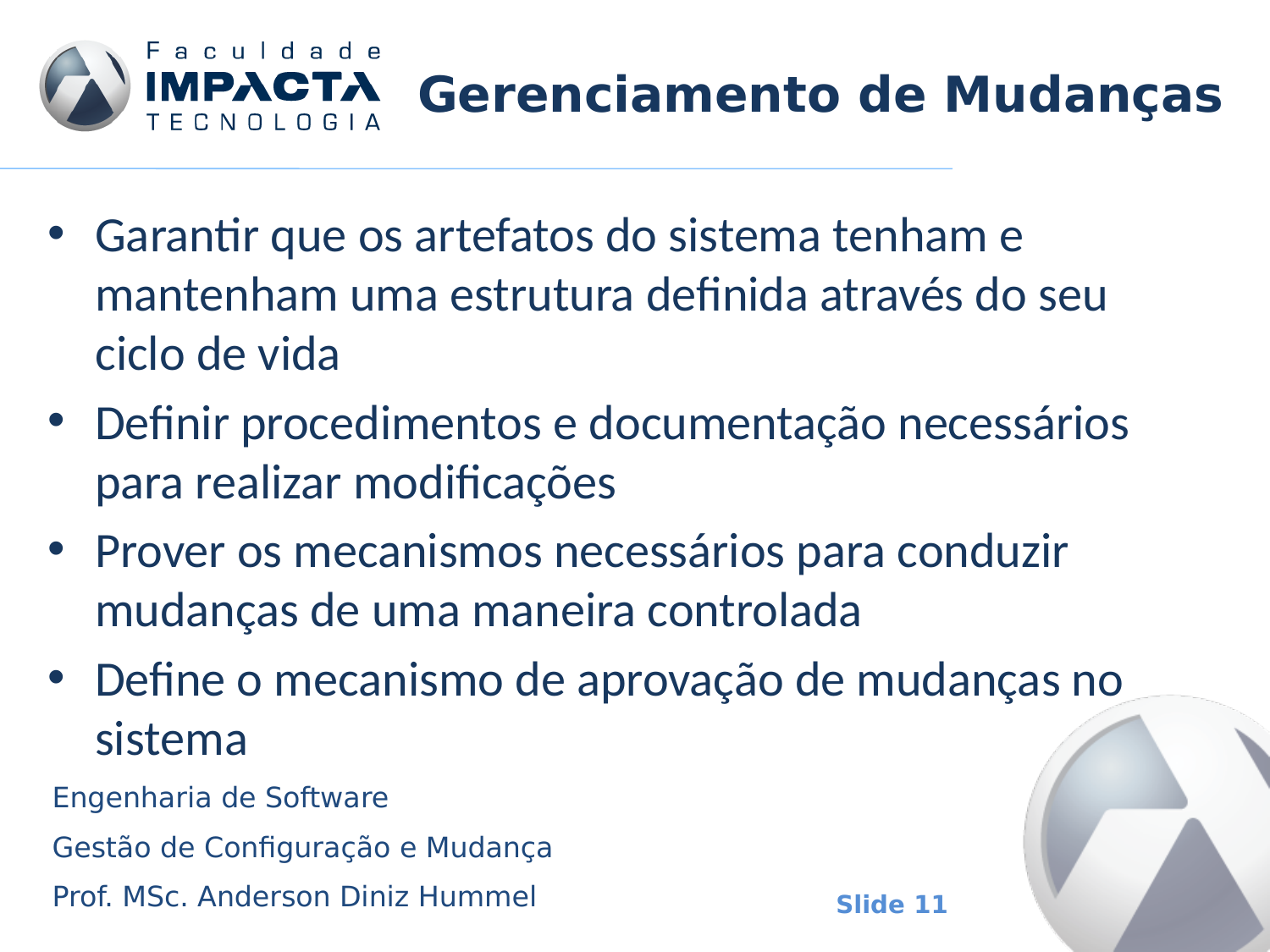

# Gerenciamento de Mudanças
Garantir que os artefatos do sistema tenham e mantenham uma estrutura definida através do seu ciclo de vida
Definir procedimentos e documentação necessários para realizar modificações
Prover os mecanismos necessários para conduzir mudanças de uma maneira controlada
Define o mecanismo de aprovação de mudanças no sistema
Engenharia de Software
Gestão de Configuração e Mudança
Prof. MSc. Anderson Diniz Hummel